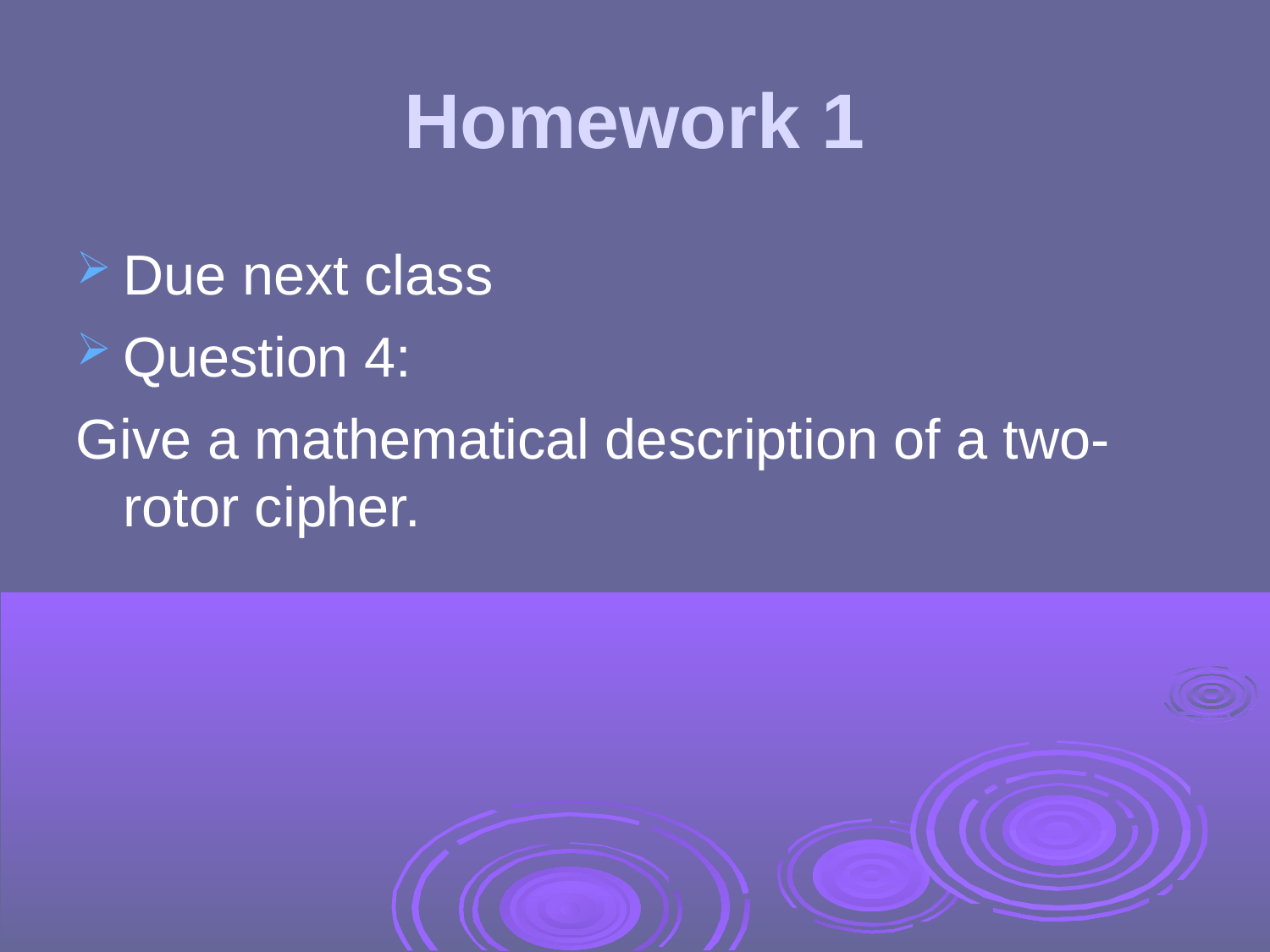

Homework 1
Due next class
Question 4:
Give a mathematical description of a two-rotor cipher.